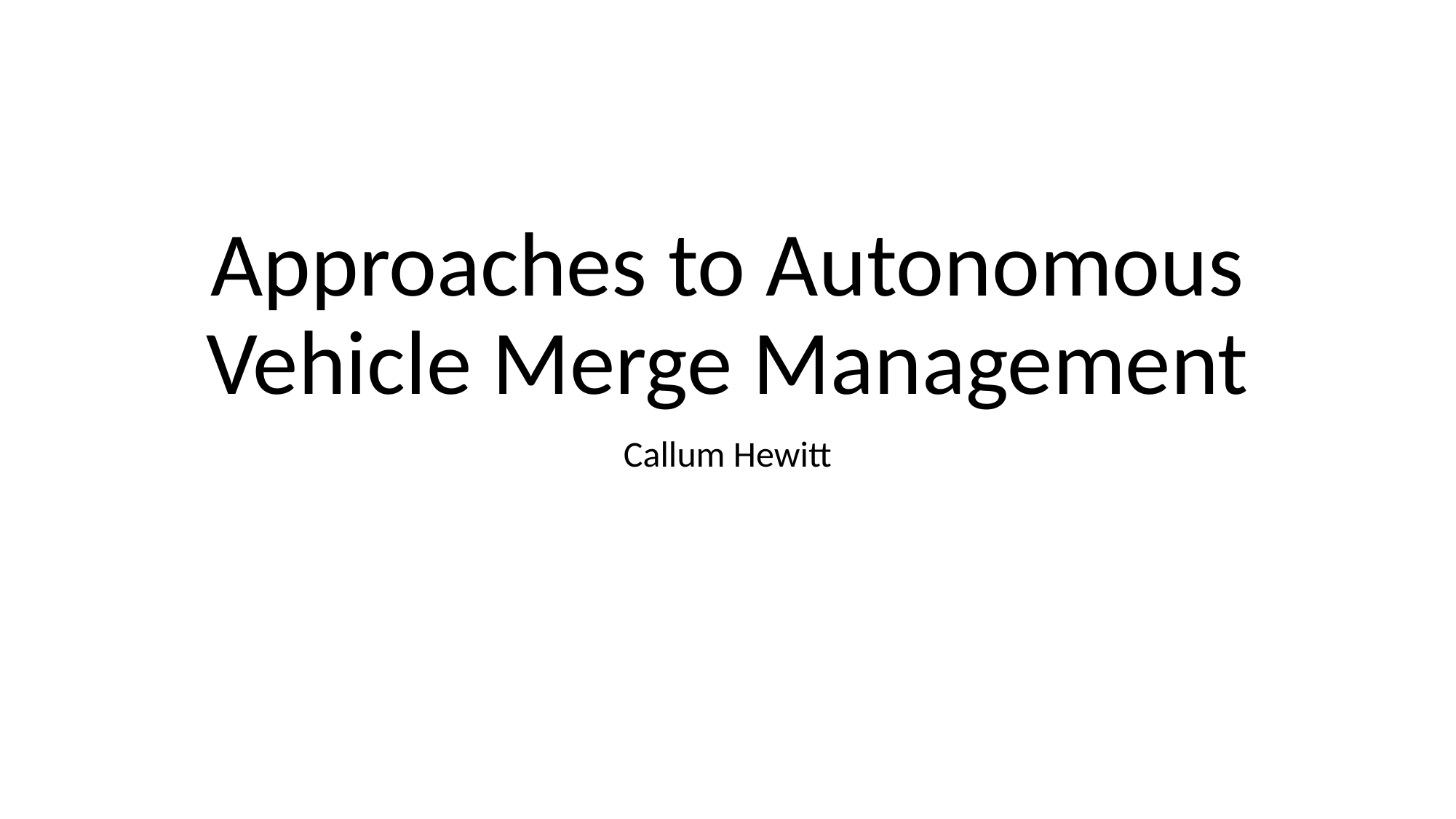

# Approaches to Autonomous Vehicle Merge Management
Callum Hewitt